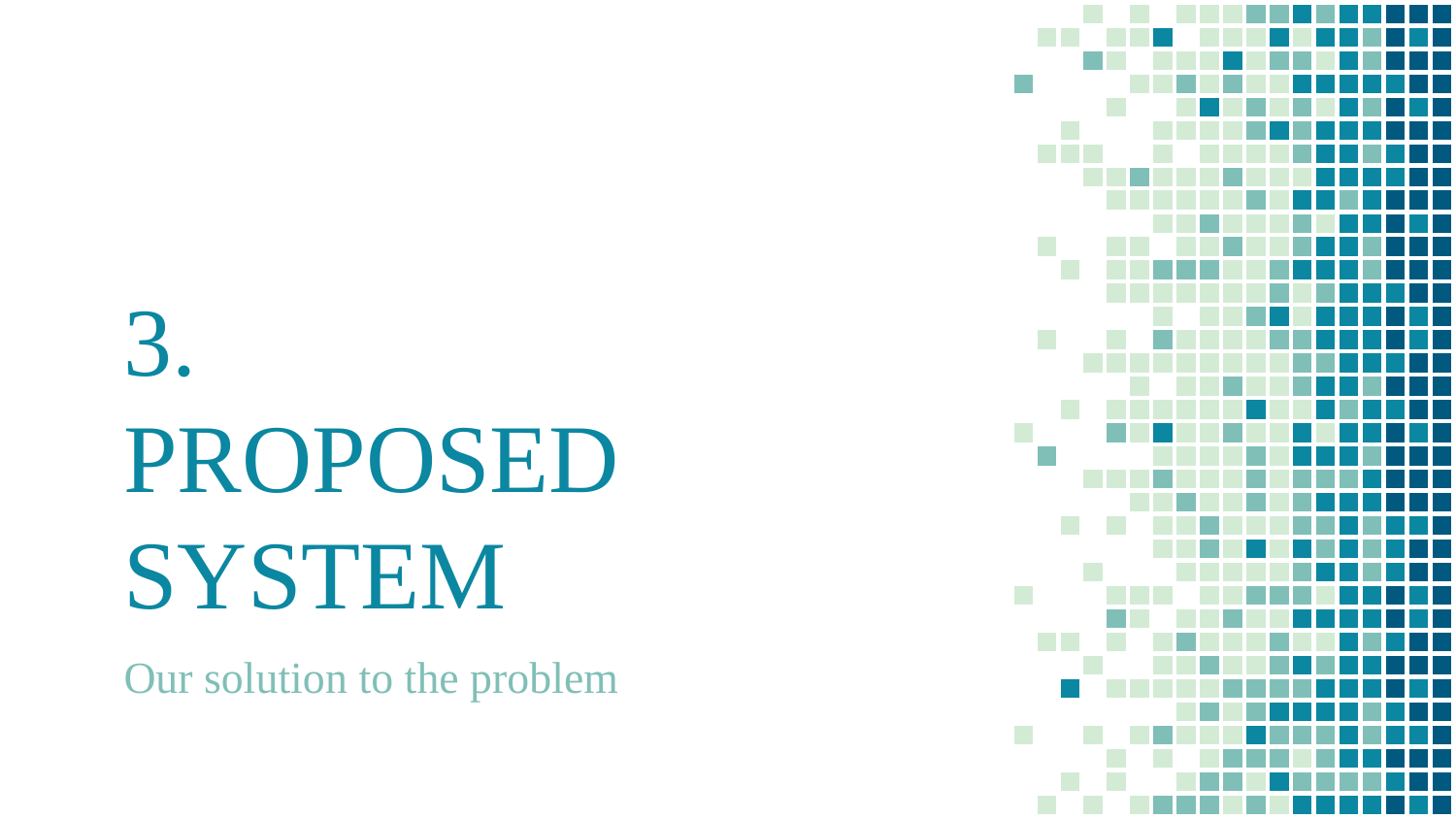

# 3.
PROPOSED SYSTEM
Our solution to the problem